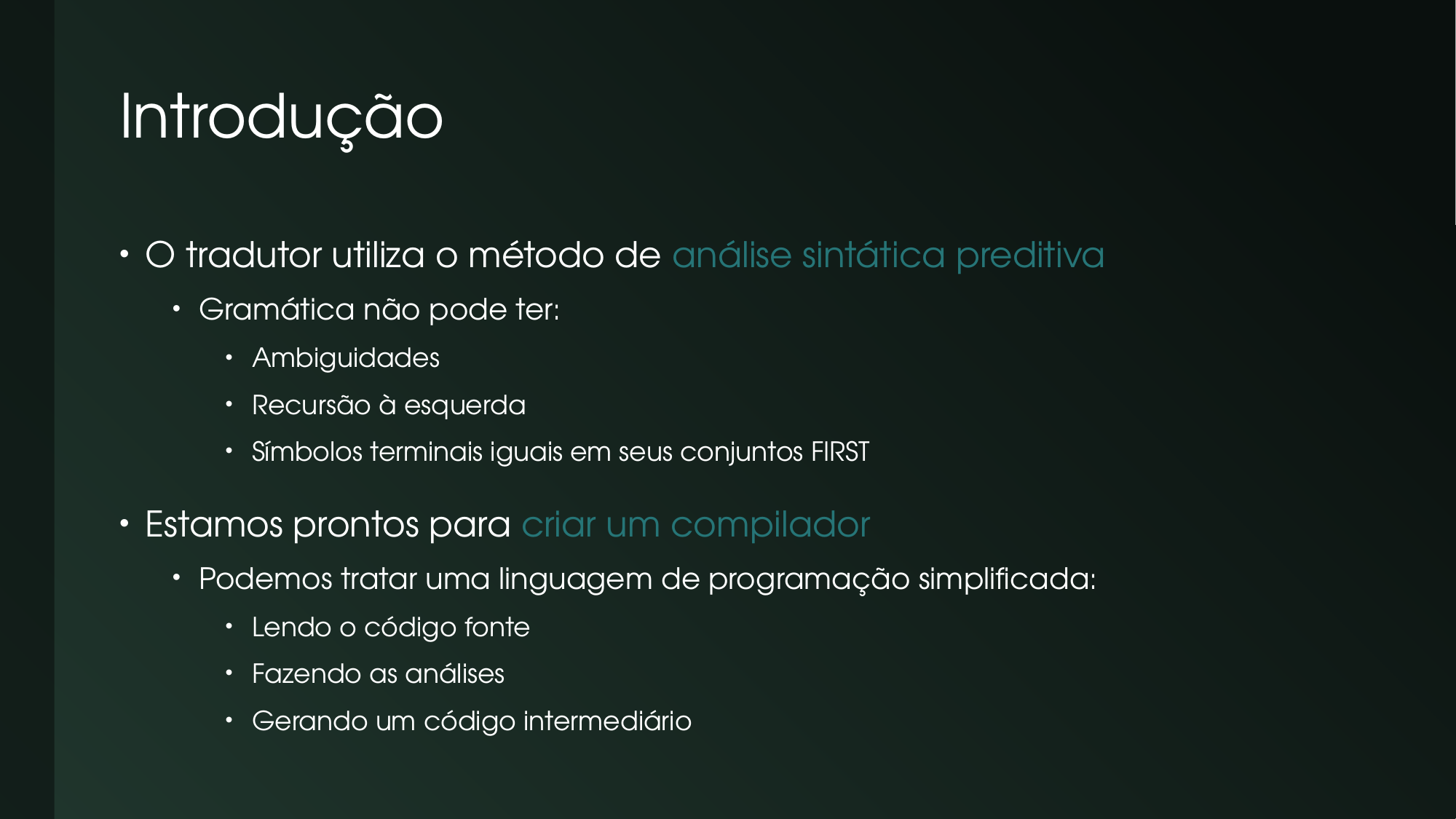

# Introdução
O tradutor utiliza o método de análise sintática preditiva
Gramática não pode ter:
Ambiguidades
Recursão à esquerda
Símbolos terminais iguais em seus conjuntos FIRST
Estamos prontos para criar um compilador
Podemos tratar uma linguagem de programação simplificada:
Lendo o código fonte
Fazendo as análises
Gerando um código intermediário